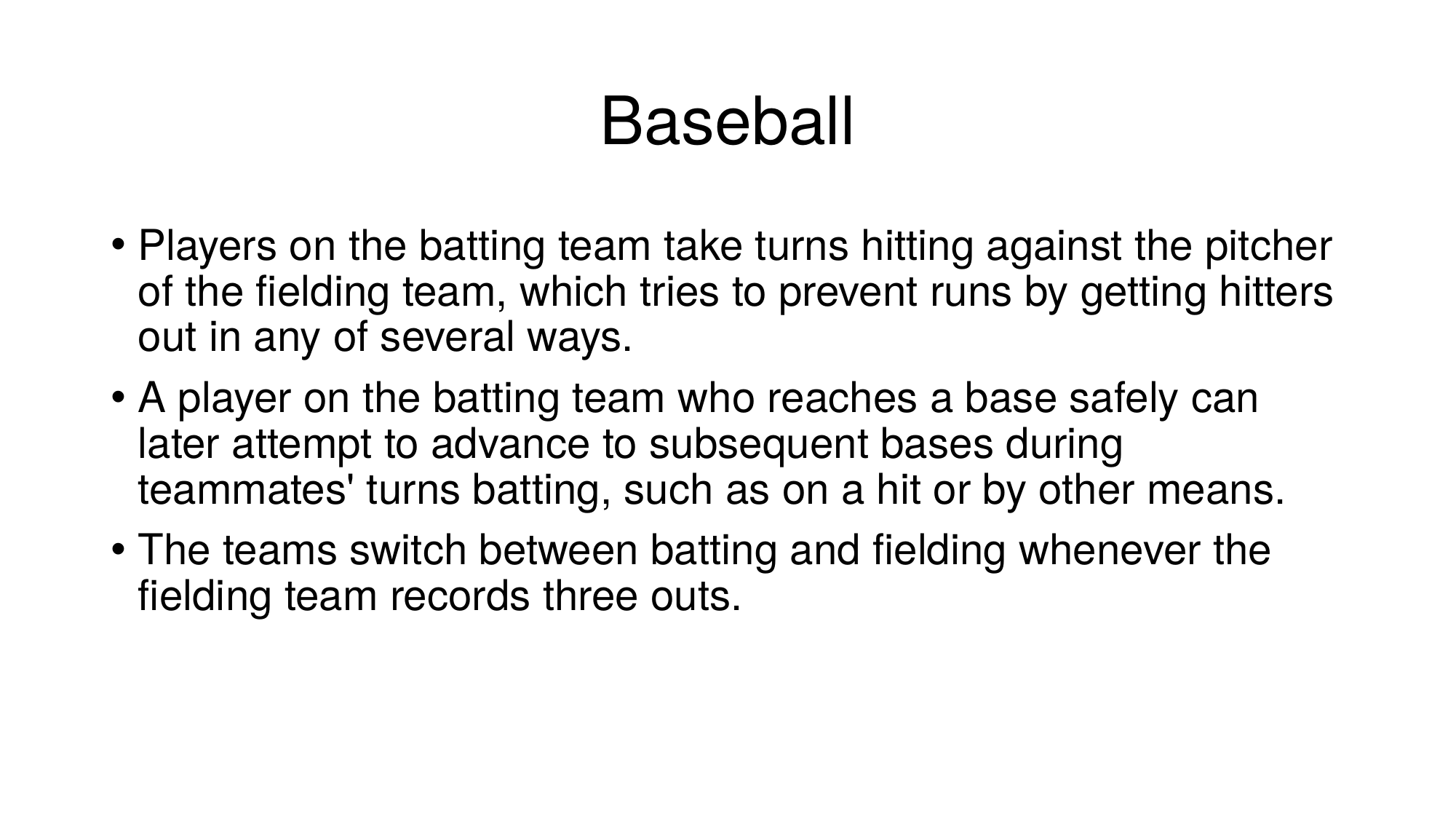

# Baseball
Players on the batting team take turns hitting against the pitcher of the fielding team, which tries to prevent runs by getting hitters out in any of several ways.
A player on the batting team who reaches a base safely can later attempt to advance to subsequent bases during teammates' turns batting, such as on a hit or by other means.
The teams switch between batting and fielding whenever the fielding team records three outs.